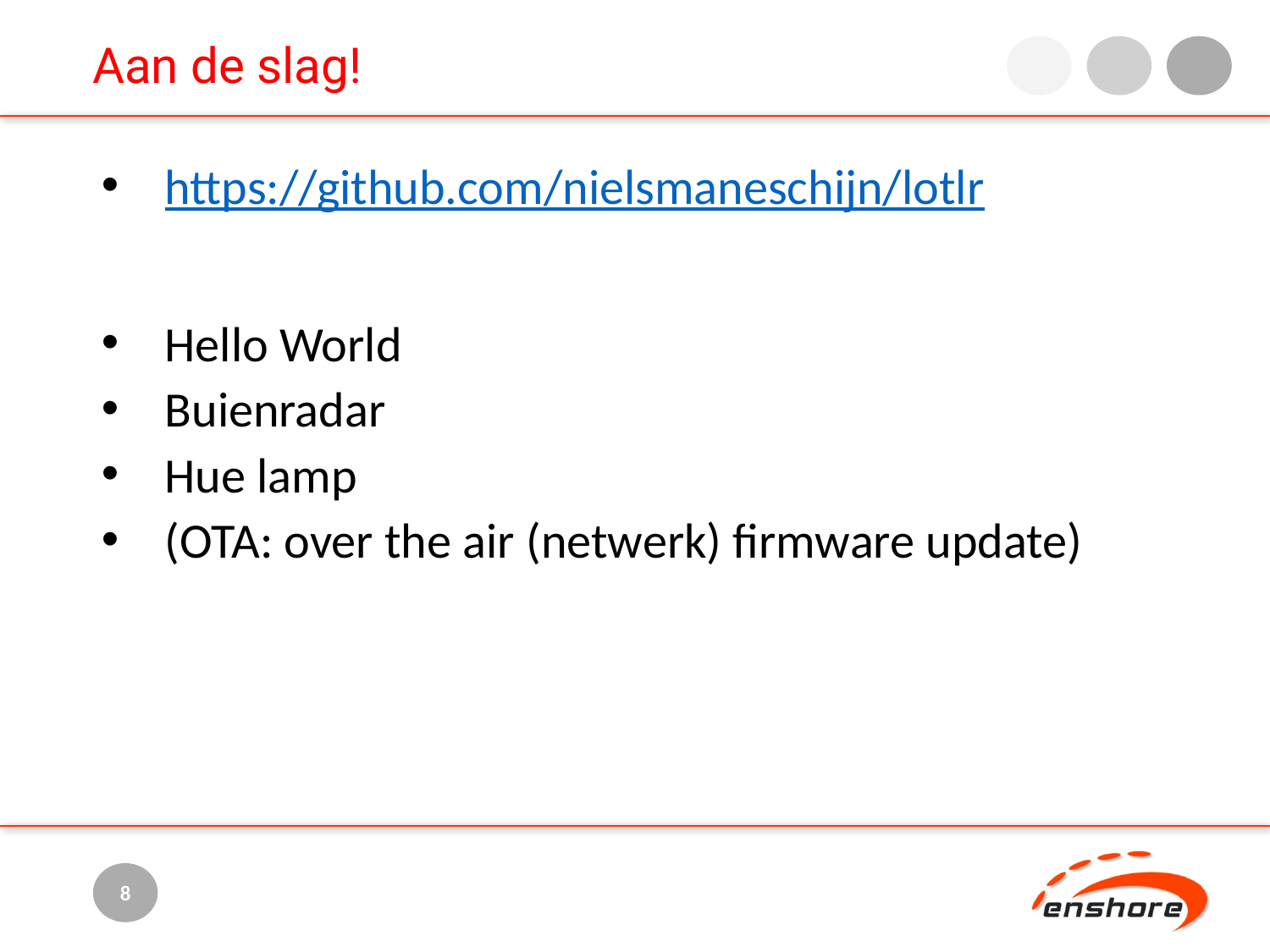

Aan de slag!

https://github.com/nielsmaneschijn/lotlr

Hello World
Buienradar
Hue lamp
(OTA: over the air (netwerk) firmware update)